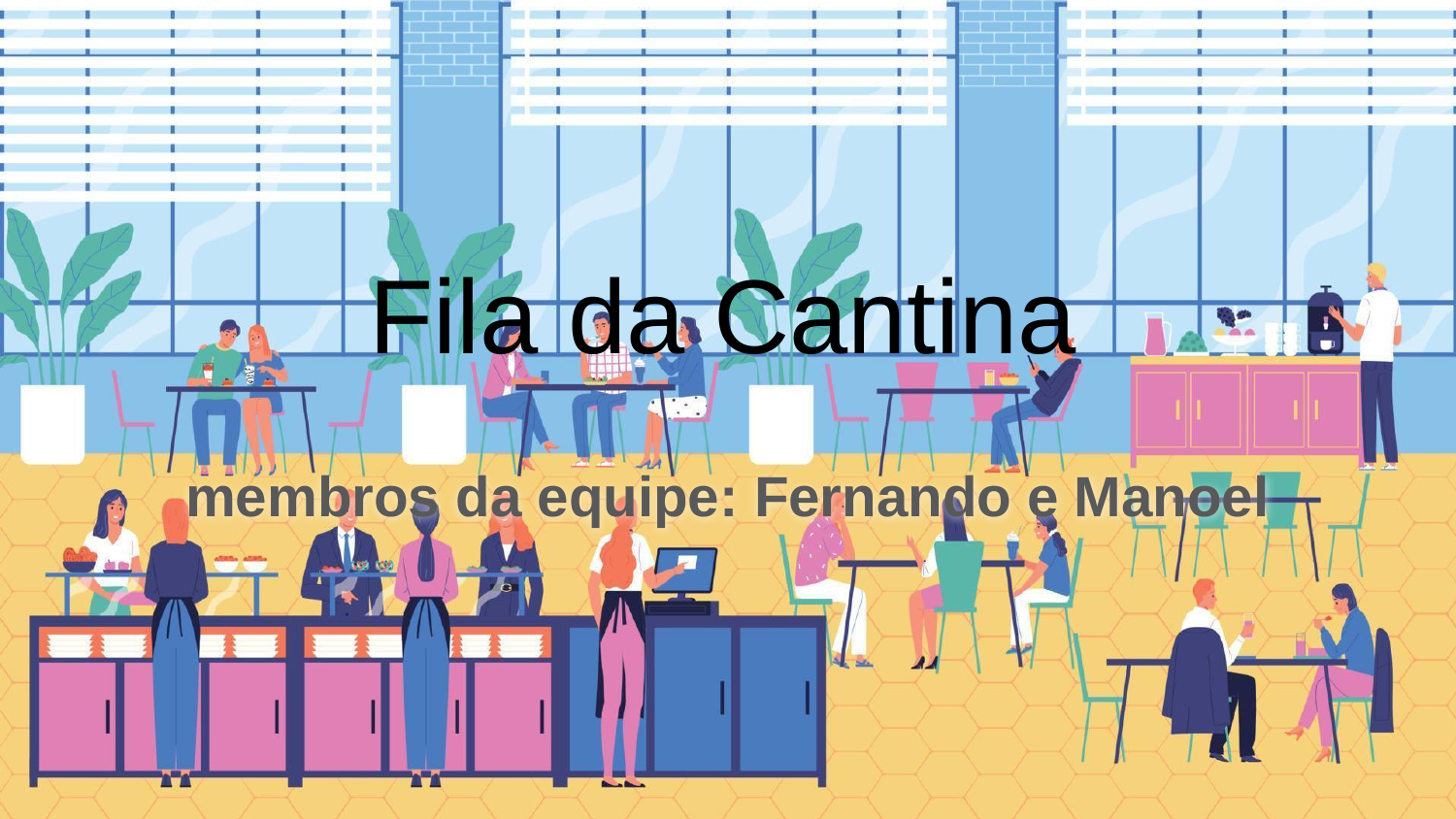

# Fila da Cantina
membros da equipe: Fernando e Manoel